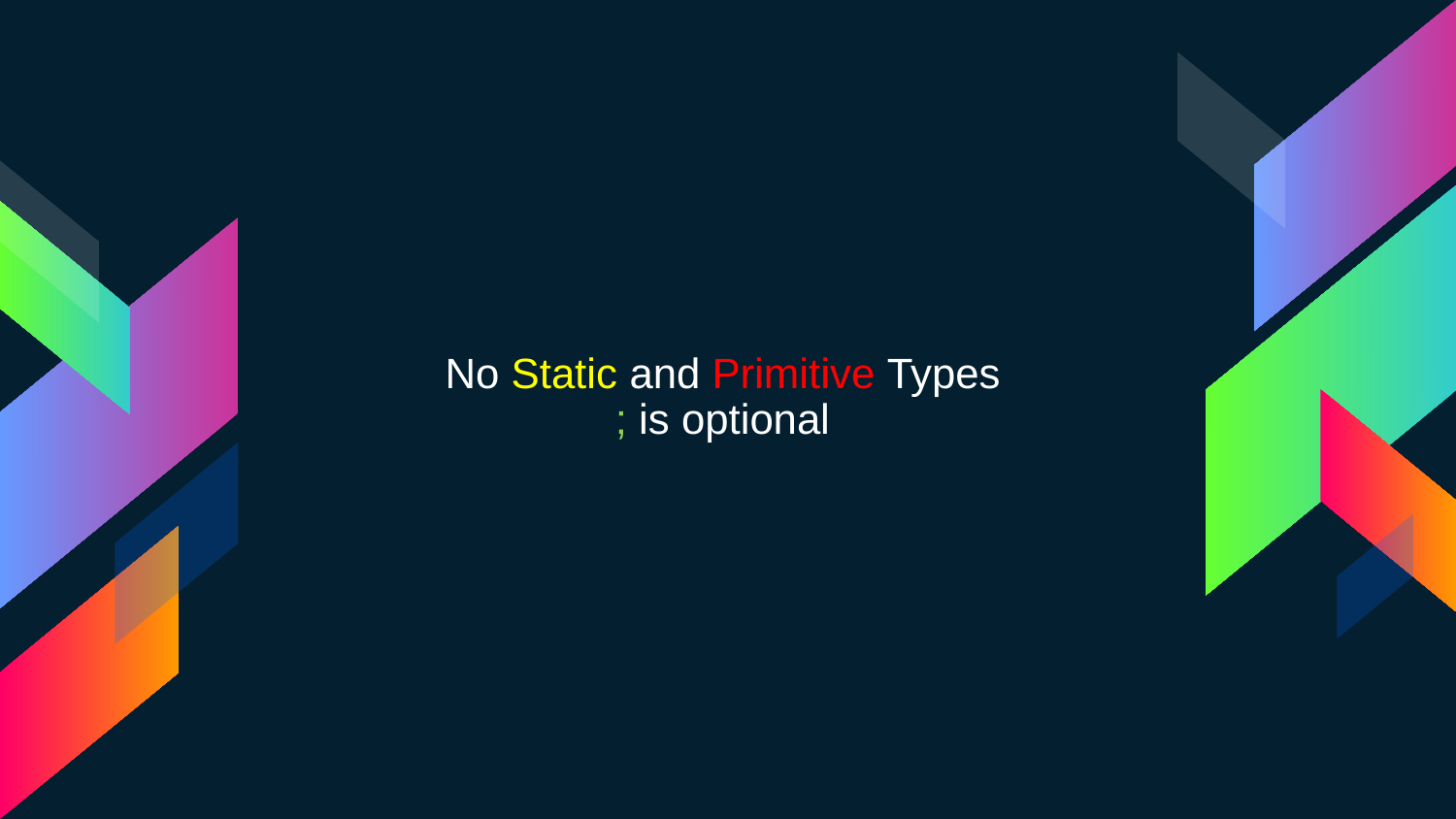

No Static and Primitive Types
; is optional